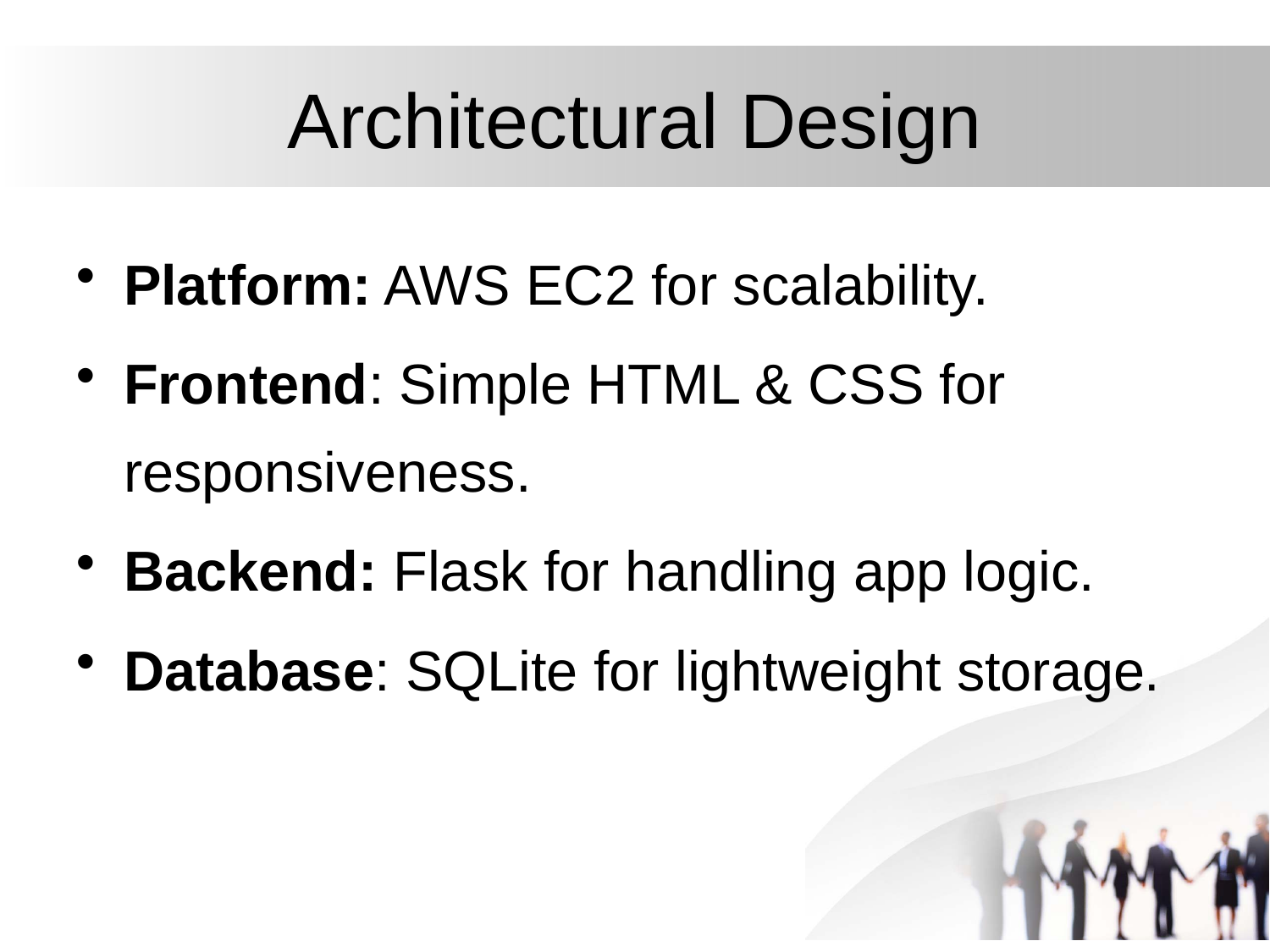

# Architectural Design
Platform: AWS EC2 for scalability.
Frontend: Simple HTML & CSS for responsiveness.
Backend: Flask for handling app logic.
Database: SQLite for lightweight storage.